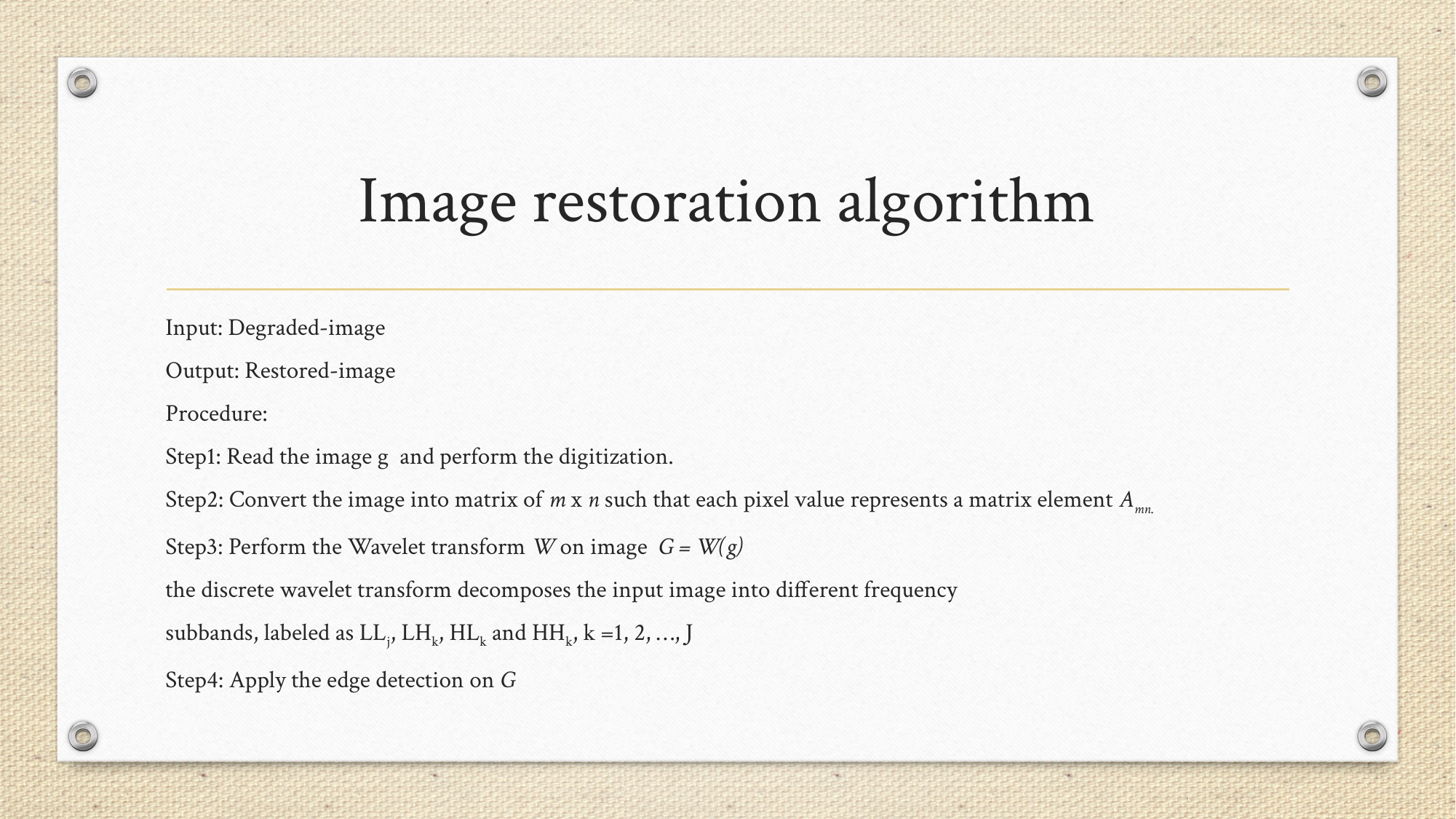

# Image restoration algorithm
Input: Degraded-image
Output: Restored-image
Procedure:
Step1: Read the image g  and perform the digitization.
Step2: Convert the image into matrix of m x n such that each pixel value represents a matrix element Amn.
Step3: Perform the Wavelet transform W on image  G = W(g)
the discrete wavelet transform decomposes the input image into different frequency
subbands, labeled as LLj, LHk, HLk and HHk, k =1, 2, …, J
Step4: Apply the edge detection on G